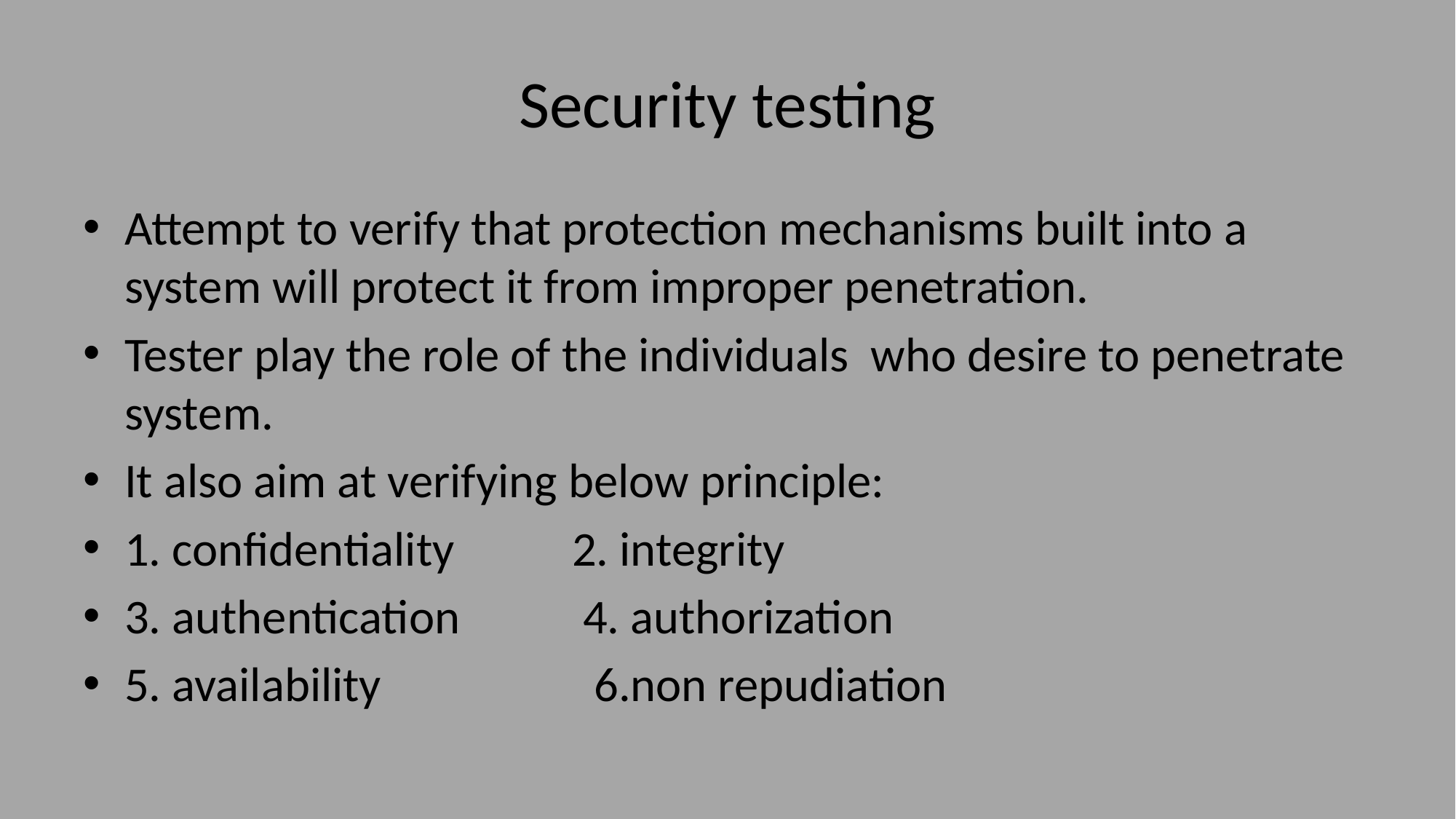

# Security testing
Attempt to verify that protection mechanisms built into a system will protect it from improper penetration.
Tester play the role of the individuals  who desire to penetrate system.
It also aim at verifying below principle:
1. confidentiality	 2. integrity
3. authentication	  4. authorization
5. availability		   6.non repudiation